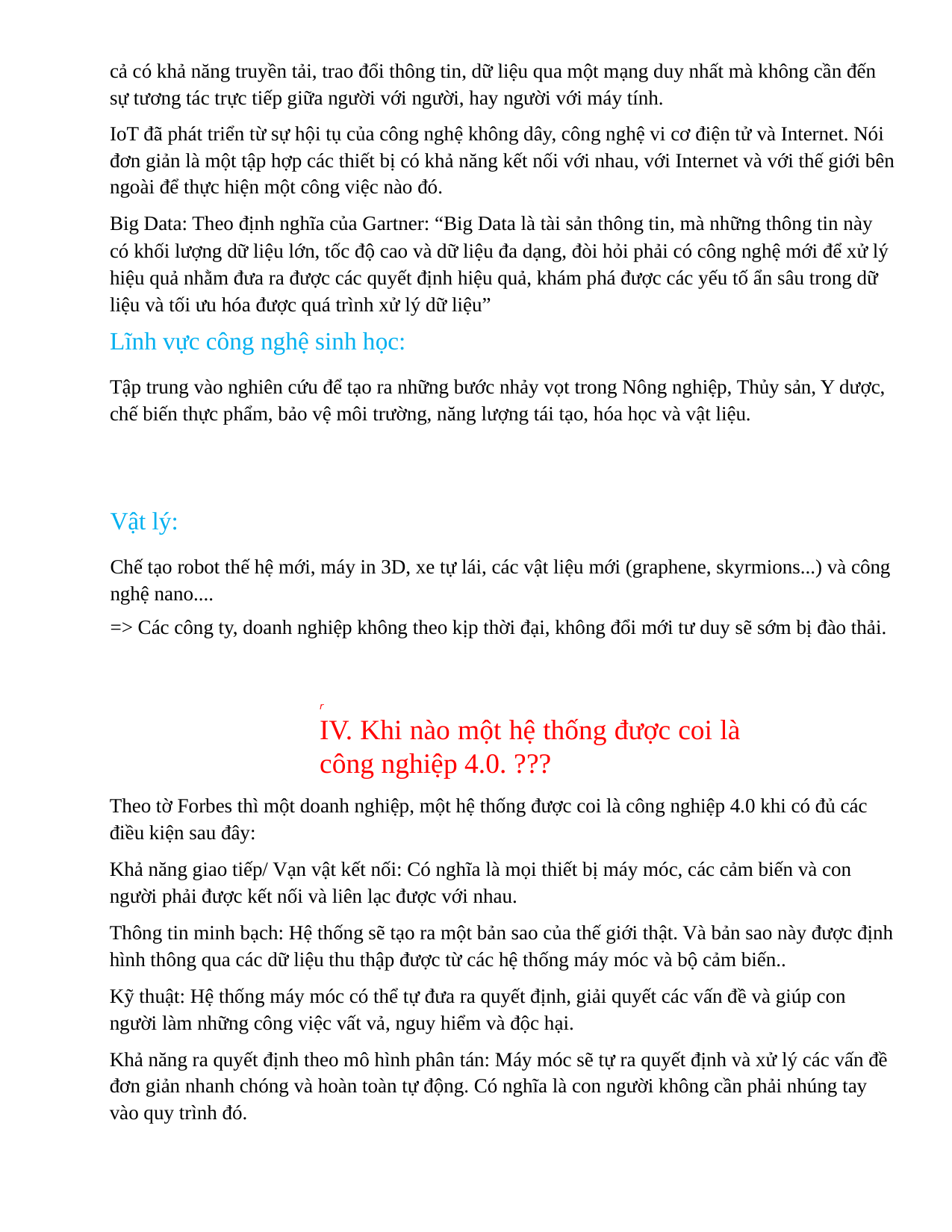

cả có khả năng truyền tải, trao đổi thông tin, dữ liệu qua một mạng duy nhất mà không cần đến sự tương tác trực tiếp giữa người với người, hay người với máy tính.
IoT đã phát triển từ sự hội tụ của công nghệ không dây, công nghệ vi cơ điện tử và Internet. Nói đơn giản là một tập hợp các thiết bị có khả năng kết nối với nhau, với Internet và với thế giới bên ngoài để thực hiện một công việc nào đó.
Big Data: Theo định nghĩa của Gartner: “Big Data là tài sản thông tin, mà những thông tin này có khối lượng dữ liệu lớn, tốc độ cao và dữ liệu đa dạng, đòi hỏi phải có công nghệ mới để xử lý hiệu quả nhằm đưa ra được các quyết định hiệu quả, khám phá được các yếu tố ẩn sâu trong dữ liệu và tối ưu hóa được quá trình xử lý dữ liệu”
Lĩnh vực công nghệ sinh học:
Tập trung vào nghiên cứu để tạo ra những bước nhảy vọt trong Nông nghiệp, Thủy sản, Y dược, chế biến thực phẩm, bảo vệ môi trường, năng lượng tái tạo, hóa học và vật liệu.
Vật lý:
Chế tạo robot thế hệ mới, máy in 3D, xe tự lái, các vật liệu mới (graphene, skyrmions...) và công nghệ nano....
=> Các công ty, doanh nghiệp không theo kịp thời đại, không đổi mới tư duy sẽ sớm bị đào thải.
r
IV. Khi nào một hệ thống được coi là công nghiệp 4.0. ???
Theo tờ Forbes thì một doanh nghiệp, một hệ thống được coi là công nghiệp 4.0 khi có đủ các điều kiện sau đây:
Khả năng giao tiếp/ Vạn vật kết nối: Có nghĩa là mọi thiết bị máy móc, các cảm biến và con người phải được kết nối và liên lạc được với nhau.
Thông tin minh bạch: Hệ thống sẽ tạo ra một bản sao của thế giới thật. Và bản sao này được định hình thông qua các dữ liệu thu thập được từ các hệ thống máy móc và bộ cảm biến..
Kỹ thuật: Hệ thống máy móc có thể tự đưa ra quyết định, giải quyết các vấn đề và giúp con người làm những công việc vất vả, nguy hiểm và độc hại.
Khả năng ra quyết định theo mô hình phân tán: Máy móc sẽ tự ra quyết định và xử lý các vấn đề đơn giản nhanh chóng và hoàn toàn tự động. Có nghĩa là con người không cần phải nhúng tay vào quy trình đó.